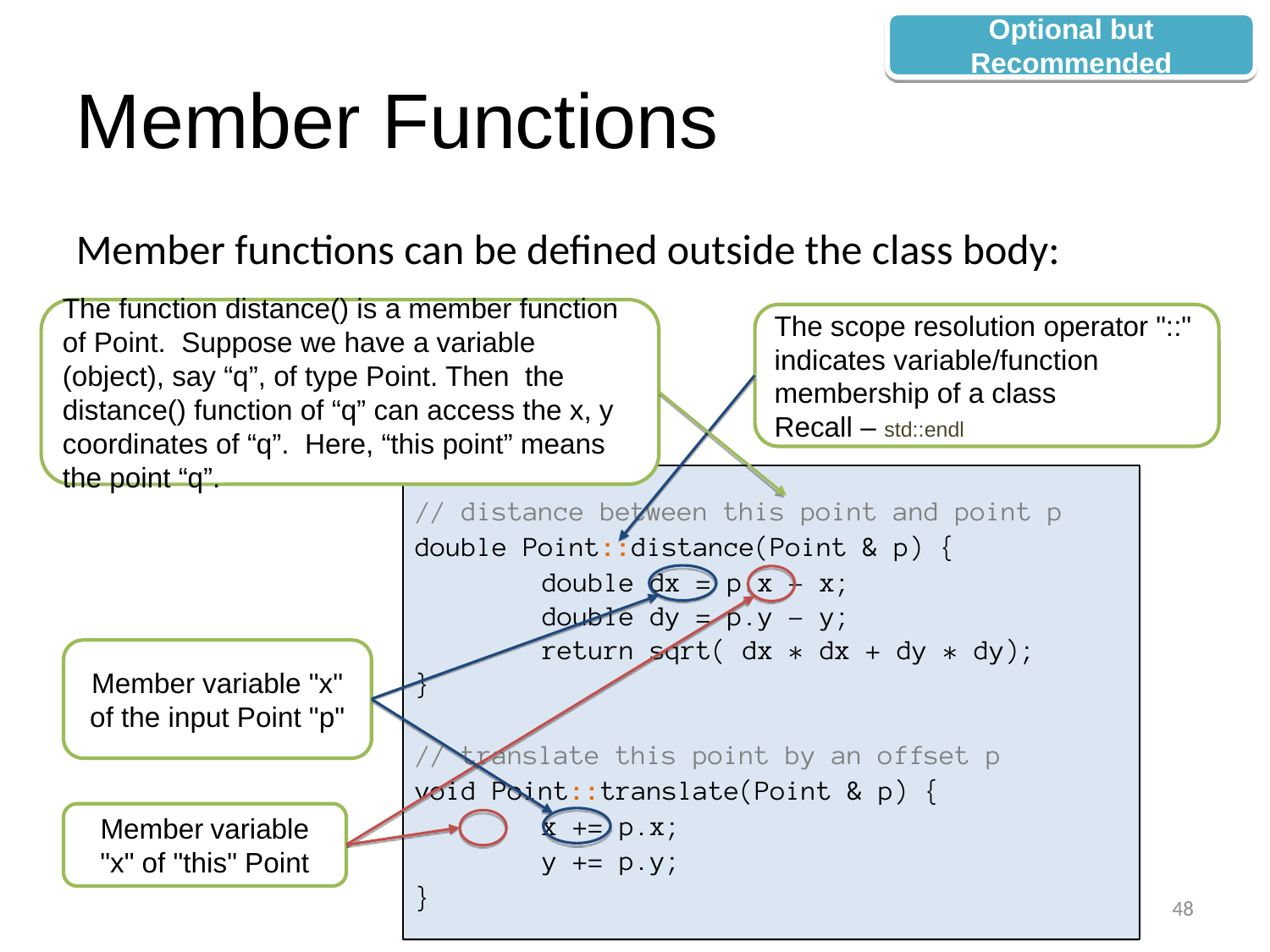

Optional but Recommended
Member Functions
Member functions can be defined outside the class body:
The function distance() is a member function of Point.  Suppose we have a variable (object), say “q”, of type Point. Then  the distance() function of “q” can access the x, y coordinates of “q”.  Here, “this point” means the point “q”.
The scope resolution operator "::" indicates variable/function membership of a class
Recall – std::endl

// distance between this point and point p
double Point::distance(Point & p) {
	double dx = p.x – x;
	double dy = p.y – y;
	return sqrt( dx * dx + dy * dy);
}

// translate this point by an offset p
void Point::translate(Point & p) {
	x += p.x;
	y += p.y;
}

Member variable "x" of the input Point "p"

Member variable "x" of "this" Point

48